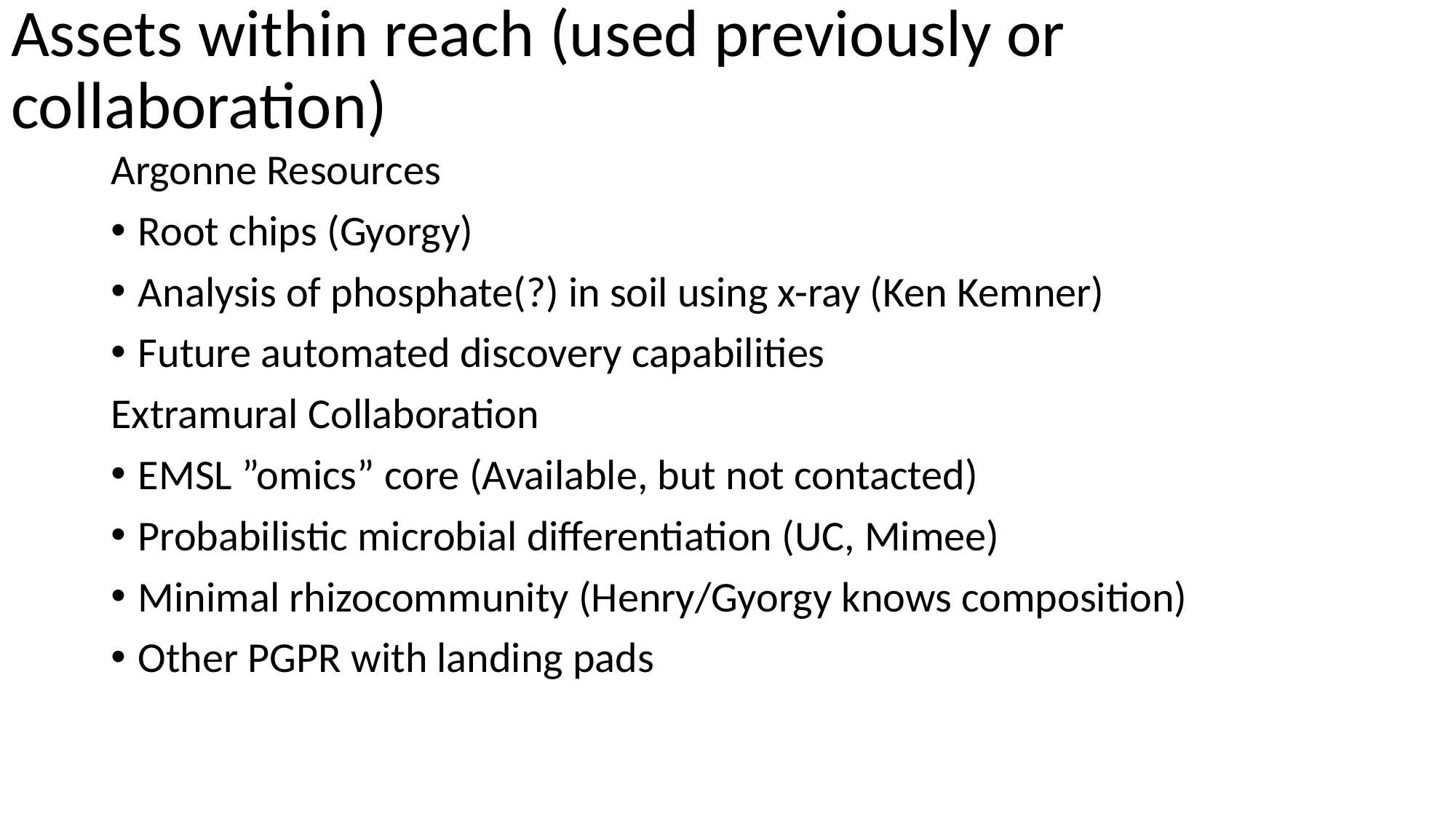

# Assets within reach (used previously or collaboration)
Argonne Resources
Root chips (Gyorgy)
Analysis of phosphate(?) in soil using x-ray (Ken Kemner)
Future automated discovery capabilities
Extramural Collaboration
EMSL ”omics” core (Available, but not contacted)
Probabilistic microbial differentiation (UC, Mimee)
Minimal rhizocommunity (Henry/Gyorgy knows composition)
Other PGPR with landing pads